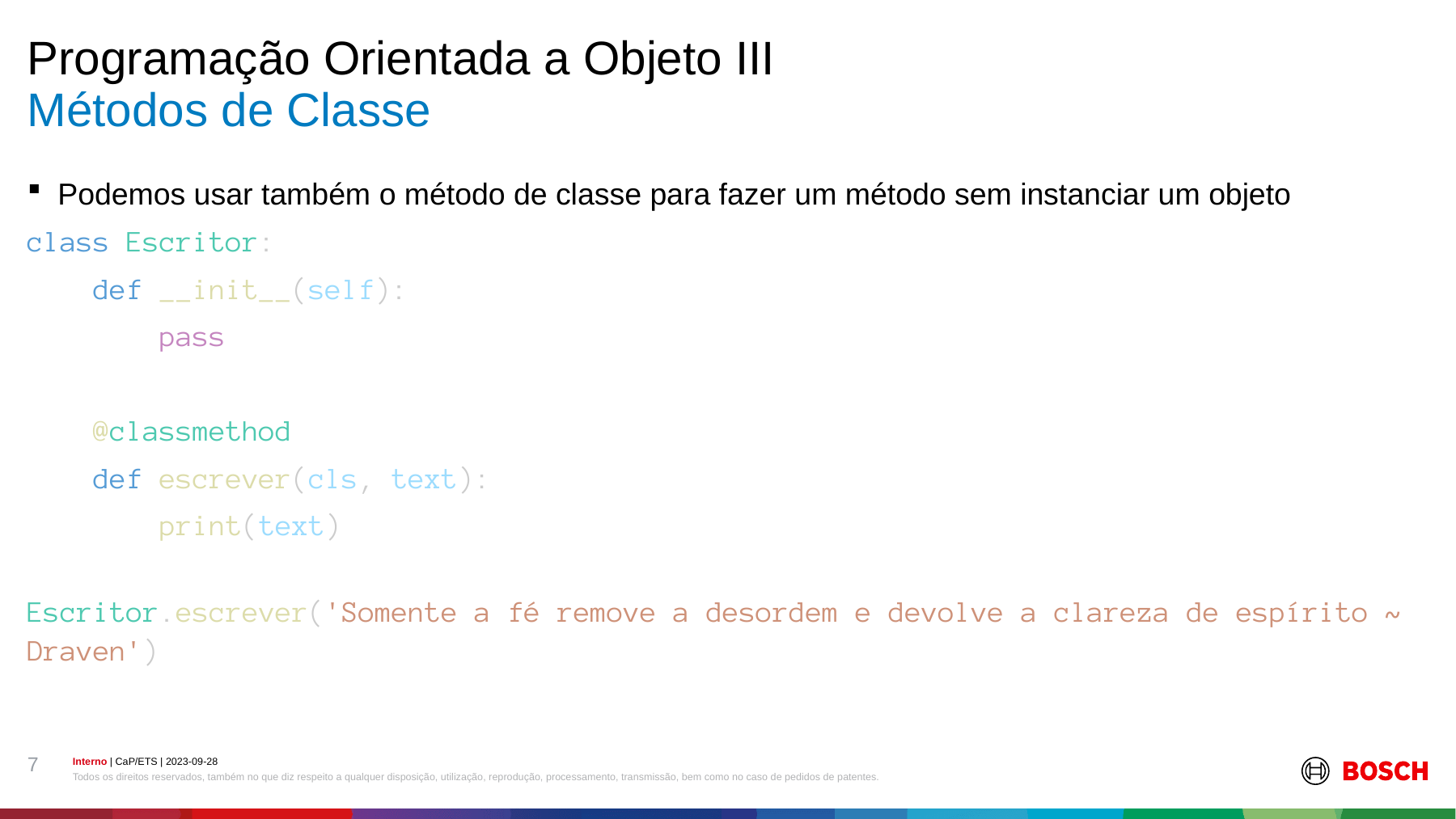

Programação Orientada a Objeto III
# Métodos de Classe
Podemos usar também o método de classe para fazer um método sem instanciar um objeto
class Escritor:
    def __init__(self):
        pass

    @classmethod
    def escrever(cls, text):
        print(text)
Escritor.escrever('Somente a fé remove a desordem e devolve a clareza de espírito ~ Draven')
7